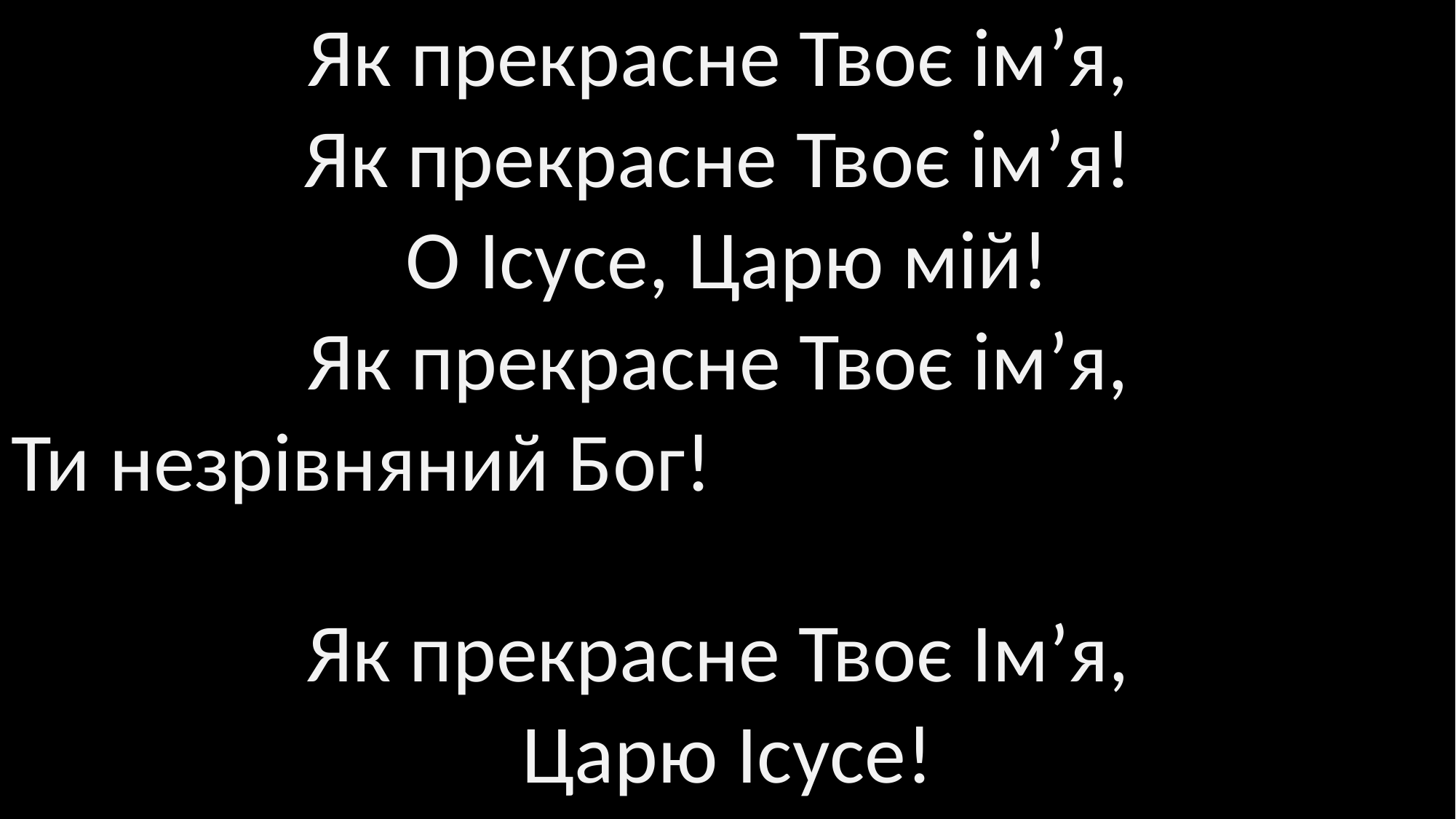

Як прекрасне Твоє ім’я,
Як прекрасне Твоє ім’я!
О Ісусе, Царю мій!
Як прекрасне Твоє ім’я,
Ти незрівняний Бог!
Як прекрасне Твоє Ім’я,
Царю Ісусе!